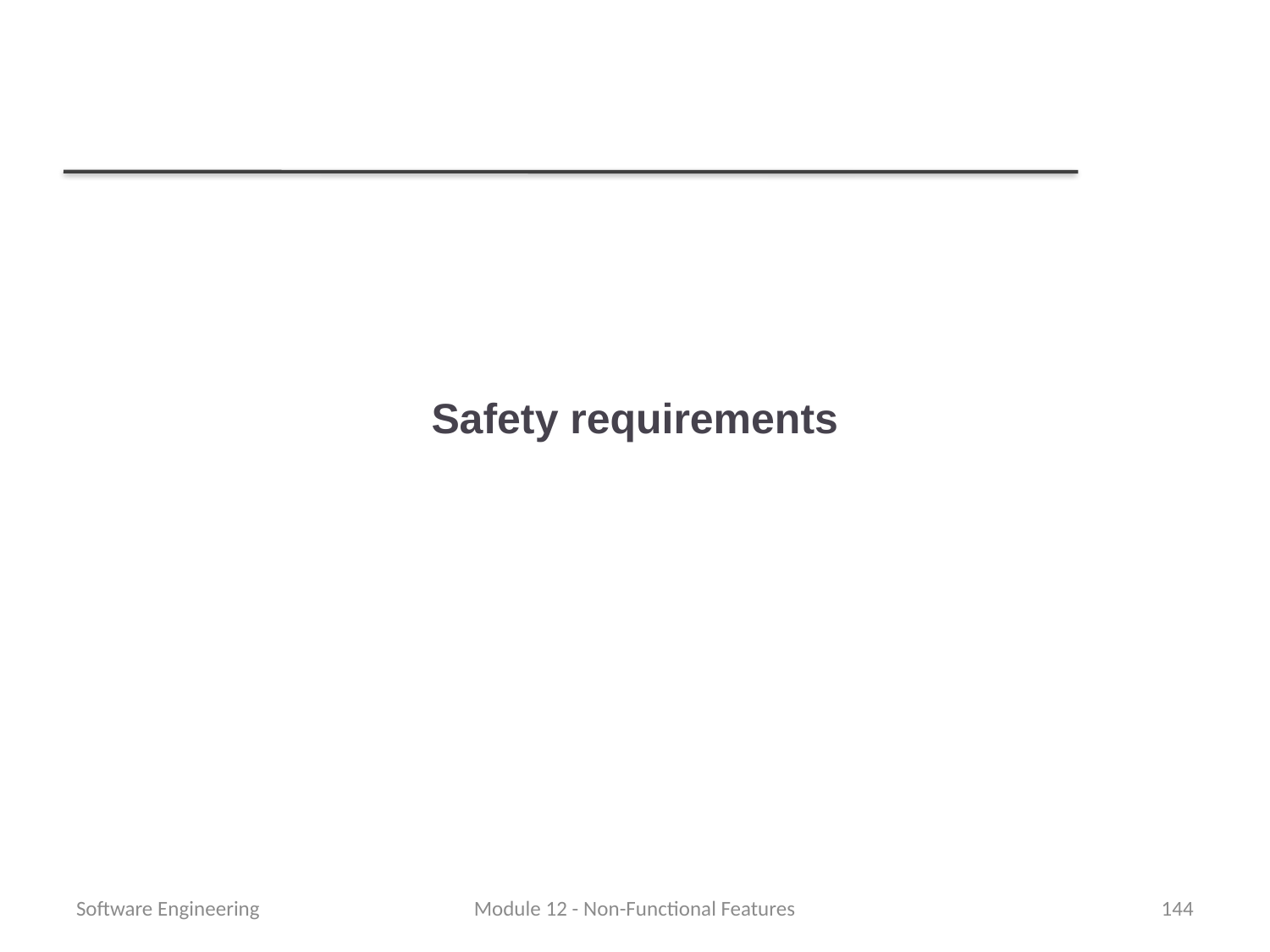

# Safety requirements
Software Engineering
Module 12 - Non-Functional Features
144